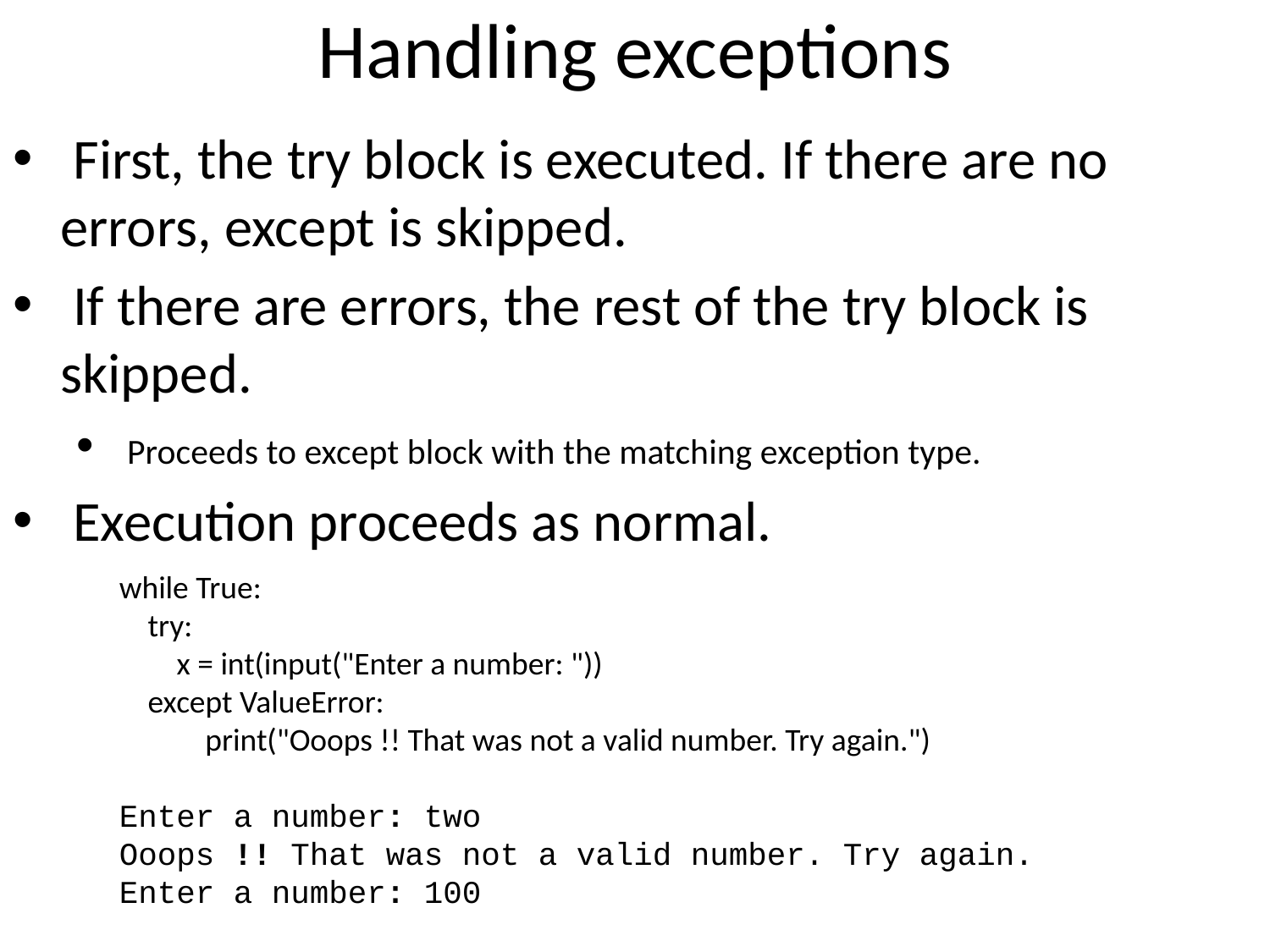

# Handling exceptions
 First, the try block is executed. If there are no errors, except is skipped.
 If there are errors, the rest of the try block is skipped.
 Proceeds to except block with the matching exception type.
 Execution proceeds as normal.

while True:
    try:
        x = int(input("Enter a number: "))
    except ValueError:
            print("Ooops !! That was not a valid number. Try again.")

Enter a number: two
Ooops !! That was not a valid number. Try again.
Enter a number: 100